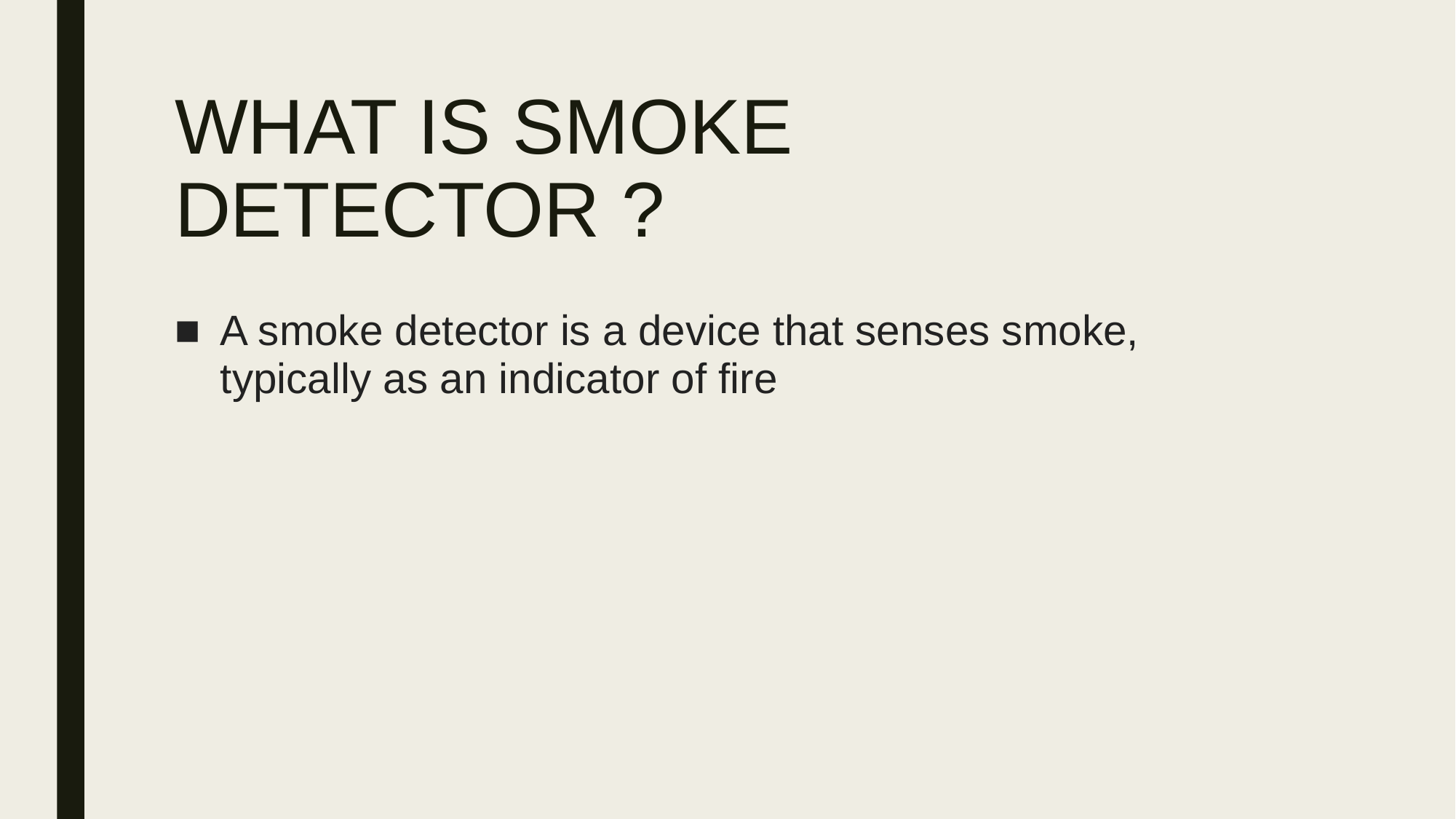

# WHAT IS SMOKE DETECTOR ?
A smoke detector is a device that senses smoke, typically as an indicator of fire